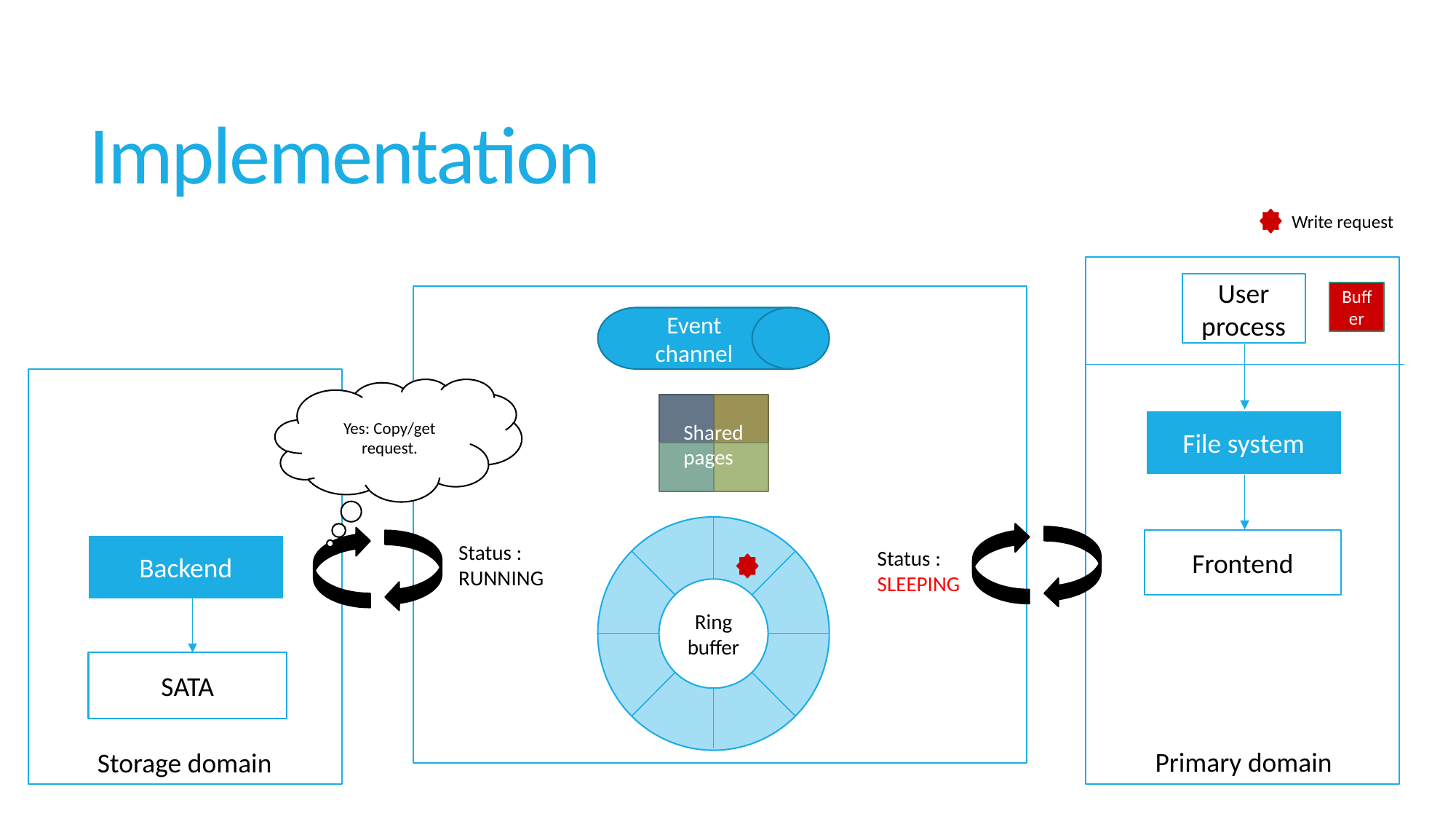

# Implementation
Write request

User process
Buffer

Event channel

Yes: Copy/get request.

File system
Shared
pages

Frontend

Status :
RUNNING
Backend
Status :
SLEEPING

Ring buffer
SATA
Primary domain
Storage domain